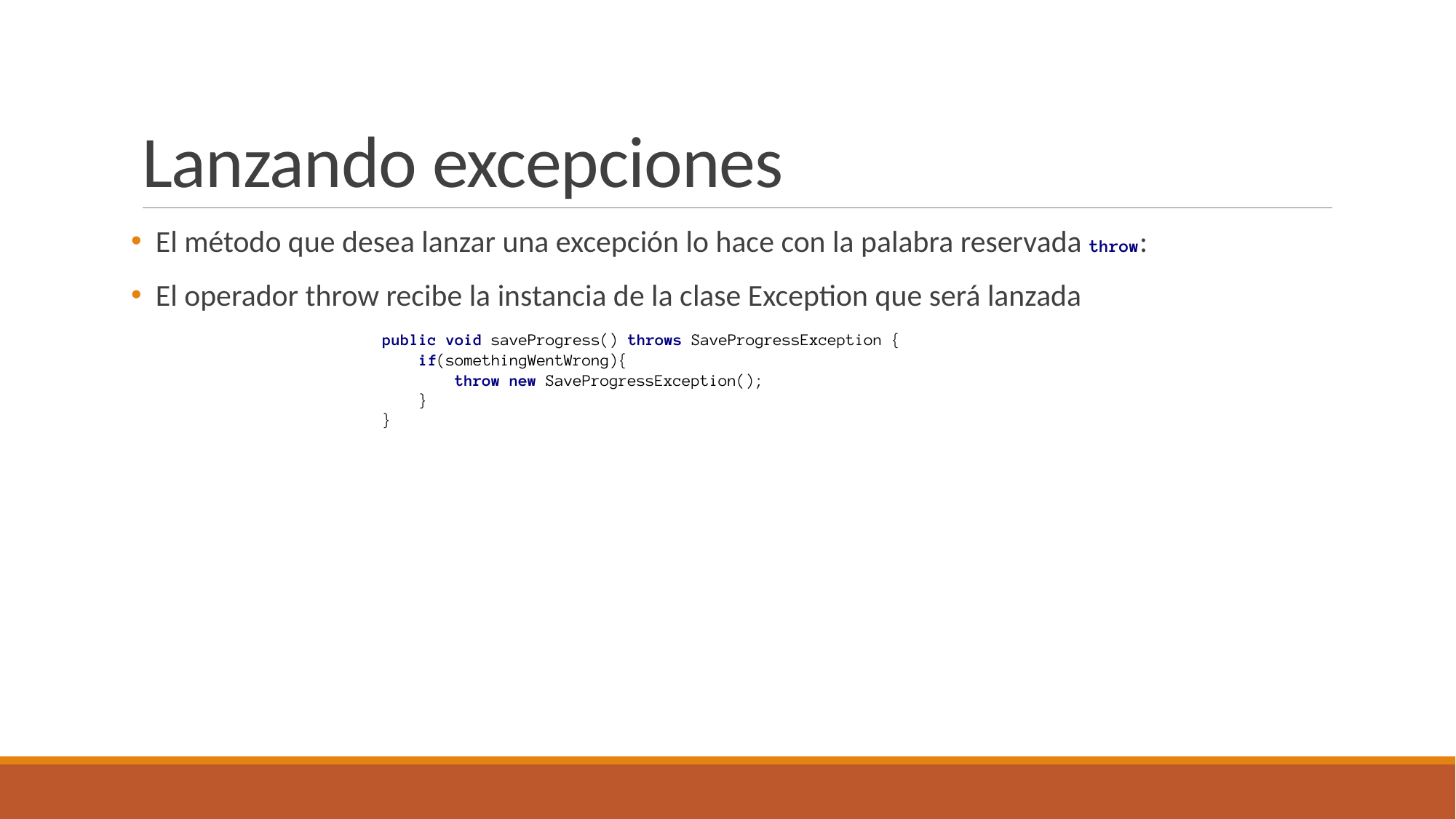

# Lanzando excepciones
  El método que desea lanzar una excepción lo hace con la palabra reservada throw:
  El operador throw recibe la instancia de la clase Exception que será lanzada

public void saveProgress() throws SaveProgressException {
    if(somethingWentWrong){
        throw new SaveProgressException();
    }
}